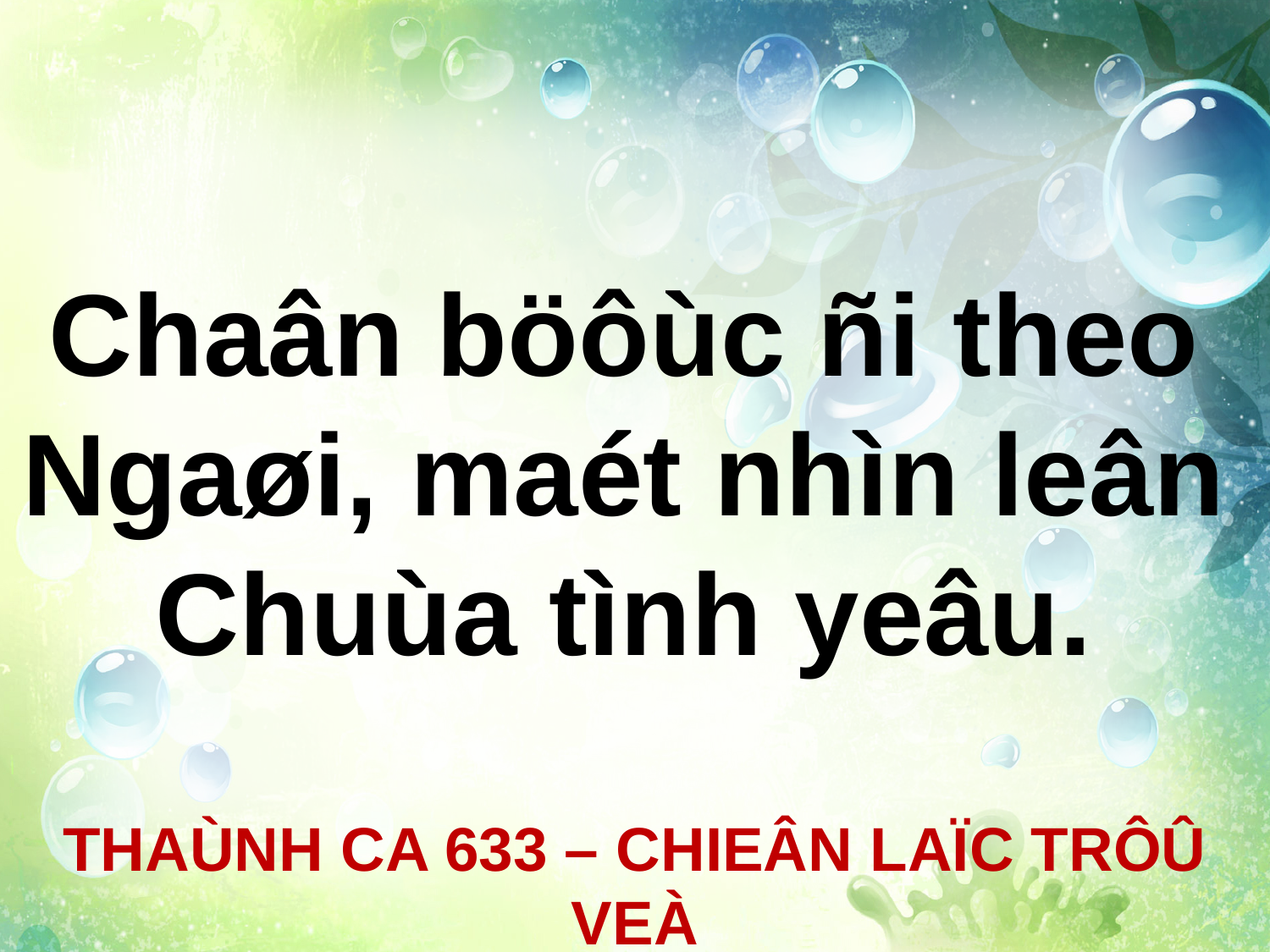

Chaân böôùc ñi theo Ngaøi, maét nhìn leân Chuùa tình yeâu.
THAÙNH CA 633 – CHIEÂN LAÏC TRÔÛ VEÀ